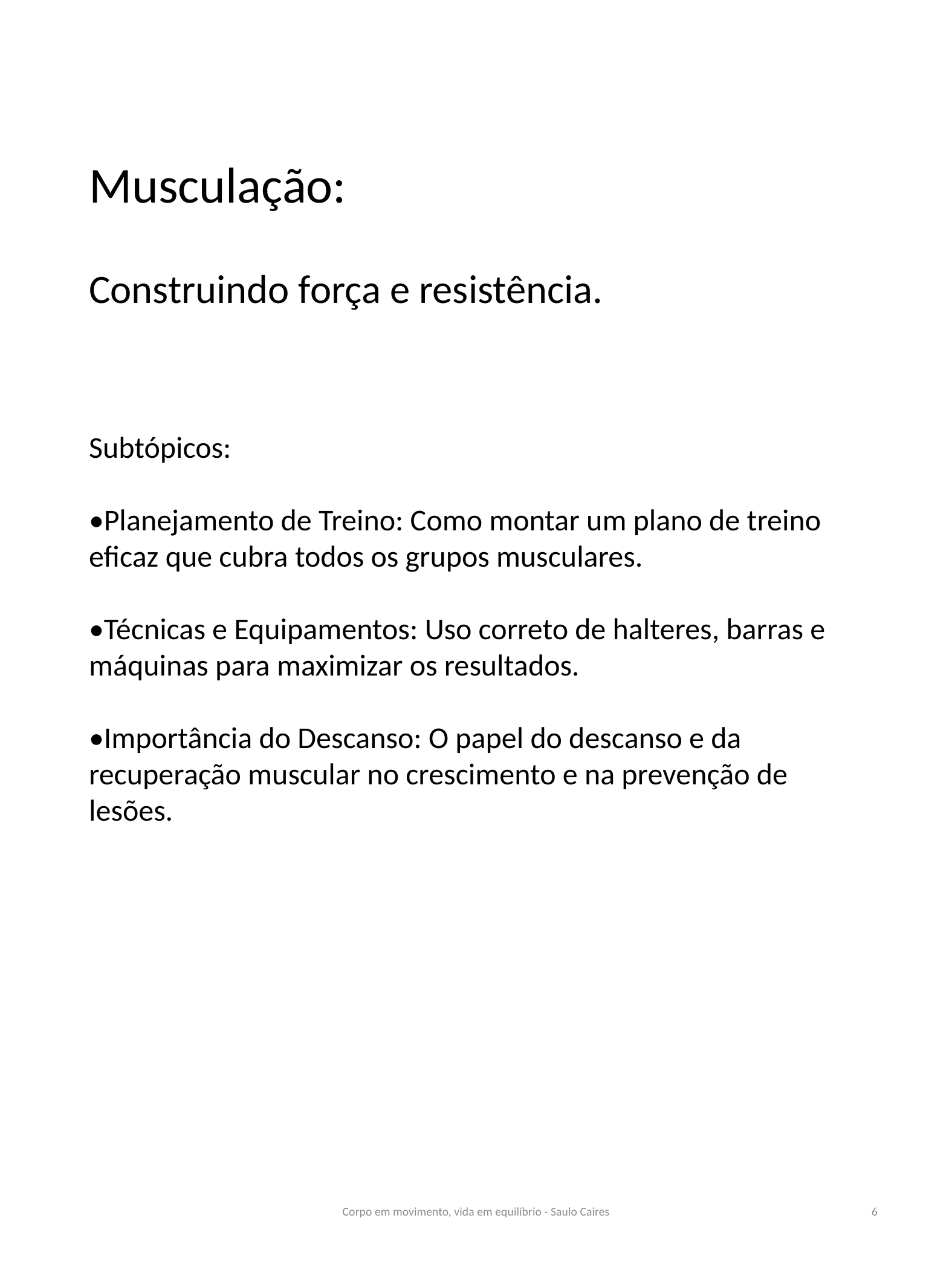

# Musculação: Construindo força e resistência.
REGRAS
USE FONTES MÚLTIPLAS DE 8
UTILIZE POUCOS TEXTOS
TER UM LAYOUT AGRADÁVEL

Subtópicos:

•Planejamento de Treino: Como montar um plano de treino eficaz que cubra todos os grupos musculares.

•Técnicas e Equipamentos: Uso correto de halteres, barras e máquinas para maximizar os resultados.

•Importância do Descanso: O papel do descanso e da recuperação muscular no crescimento e na prevenção de lesões.
Corpo em movimento, vida em equilíbrio - Saulo Caires
6